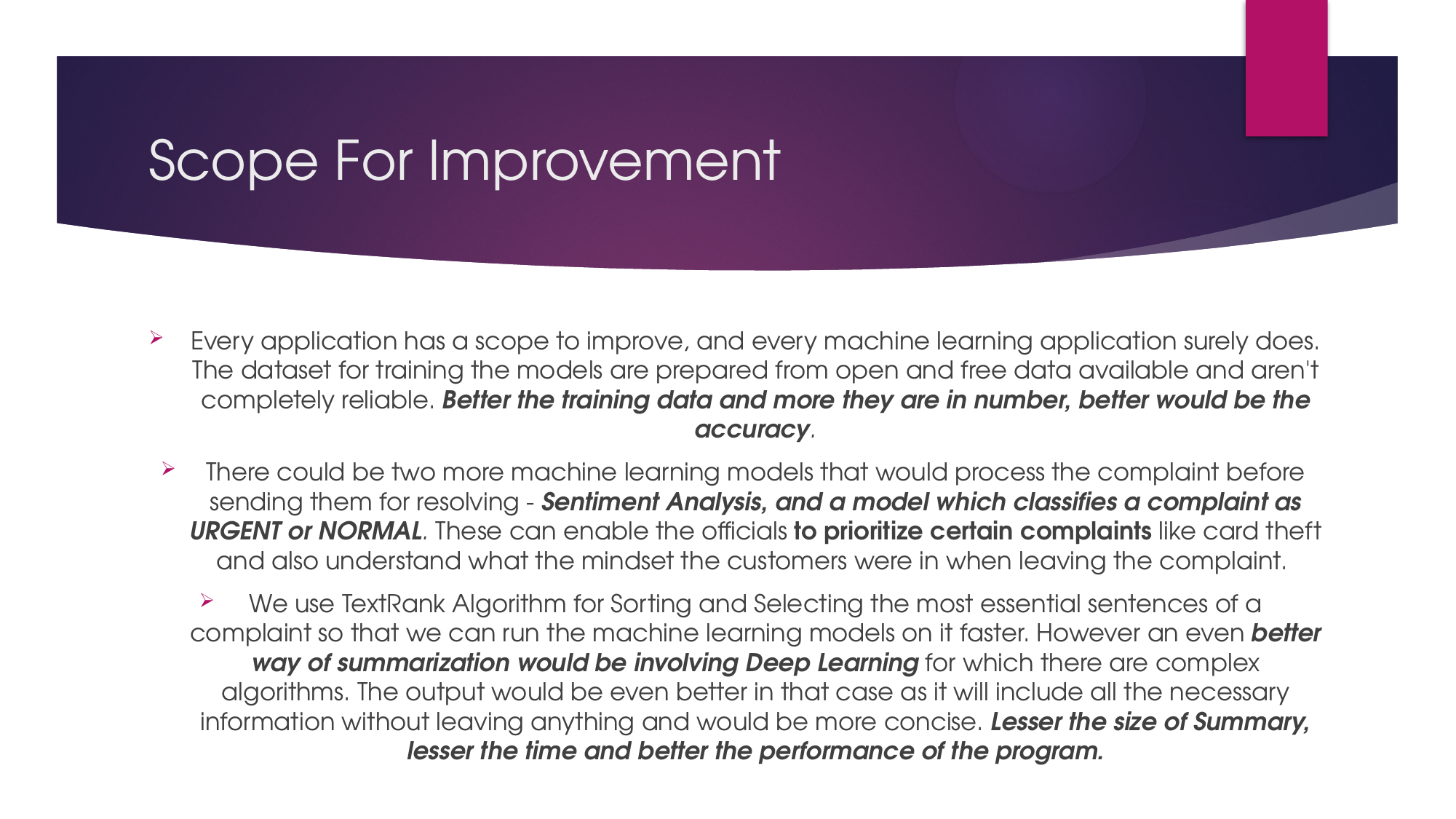

# Scope For Improvement

Every application has a scope to improve, and every machine learning application surely does. The dataset for training the models are prepared from open and free data available and aren't completely reliable. Better the training data and more they are in number, better would be the accuracy.
There could be two more machine learning models that would process the complaint before sending them for resolving - Sentiment Analysis, and a model which classifies a complaint as URGENT or NORMAL. These can enable the officials to prioritize certain complaints like card theft and also understand what the mindset the customers were in when leaving the complaint.
We use TextRank Algorithm for Sorting and Selecting the most essential sentences of a complaint so that we can run the machine learning models on it faster. However an even better way of summarization would be involving Deep Learning for which there are complex algorithms. The output would be even better in that case as it will include all the necessary information without leaving anything and would be more concise. Lesser the size of Summary, lesser the time and better the performance of the program.